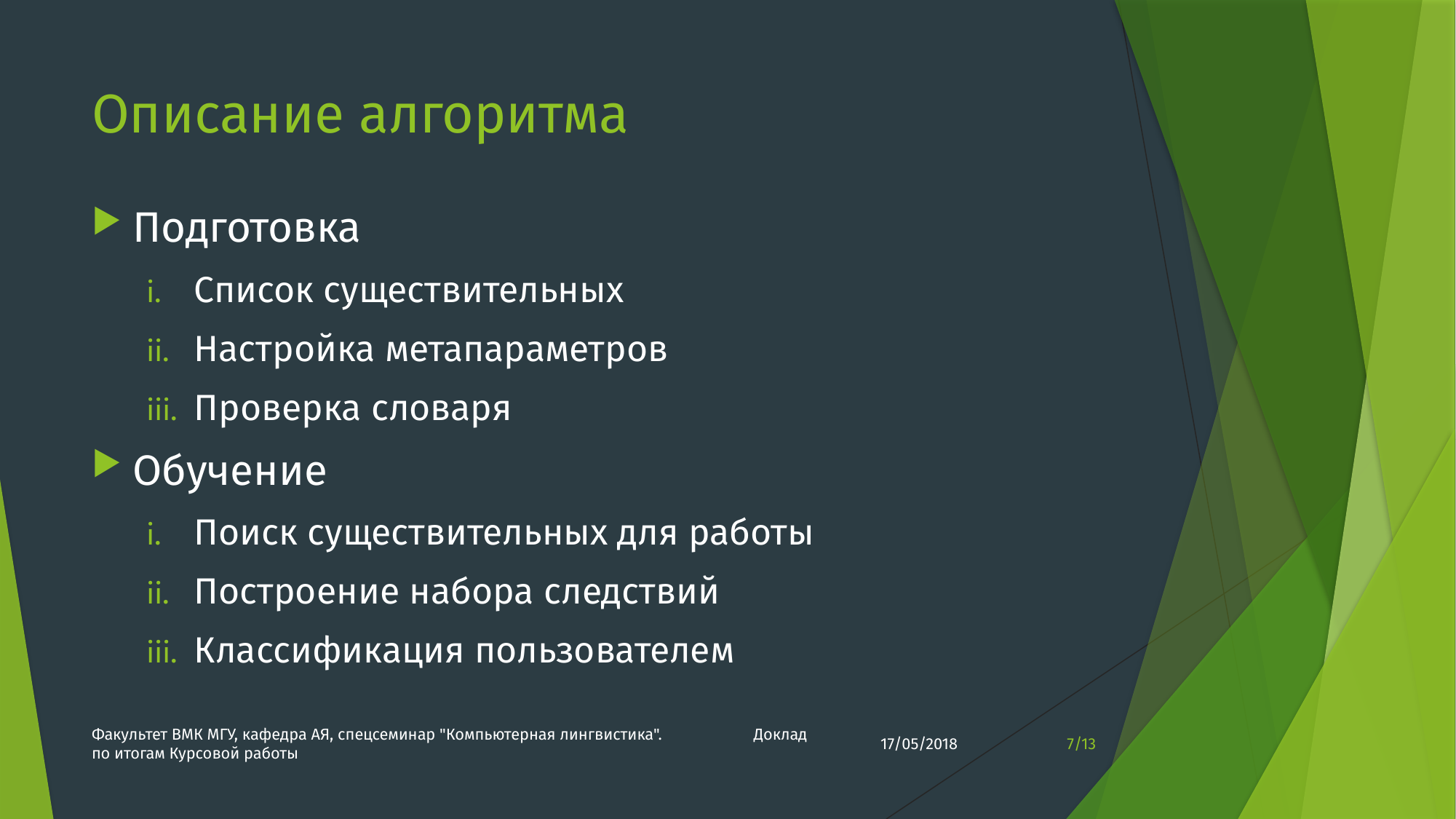

# Описание алгоритма
Подготовка
Список существительных
Настройка метапараметров
Проверка словаря
Обучение
Поиск существительных для работы
Построение набора следствий
Классификация пользователем

Факультет ВМК МГУ, кафедра АЯ, спецсеминар "Компьютерная лингвистика".                      Доклад по итогам Курсовой работы
17/05/2018
7/13